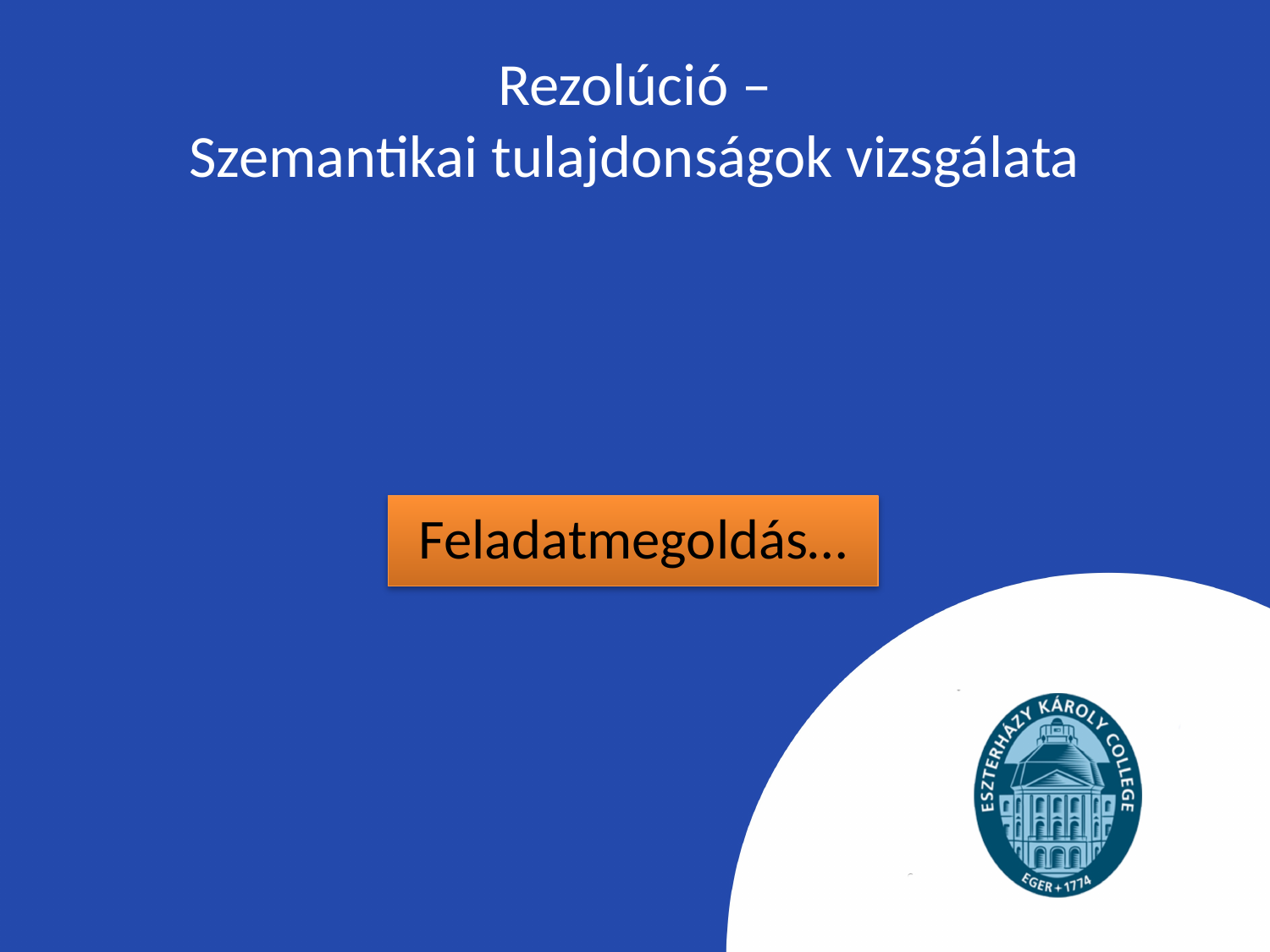

# Rezolúció – Szemantikai tulajdonságok vizsgálata
Feladatmegoldás…